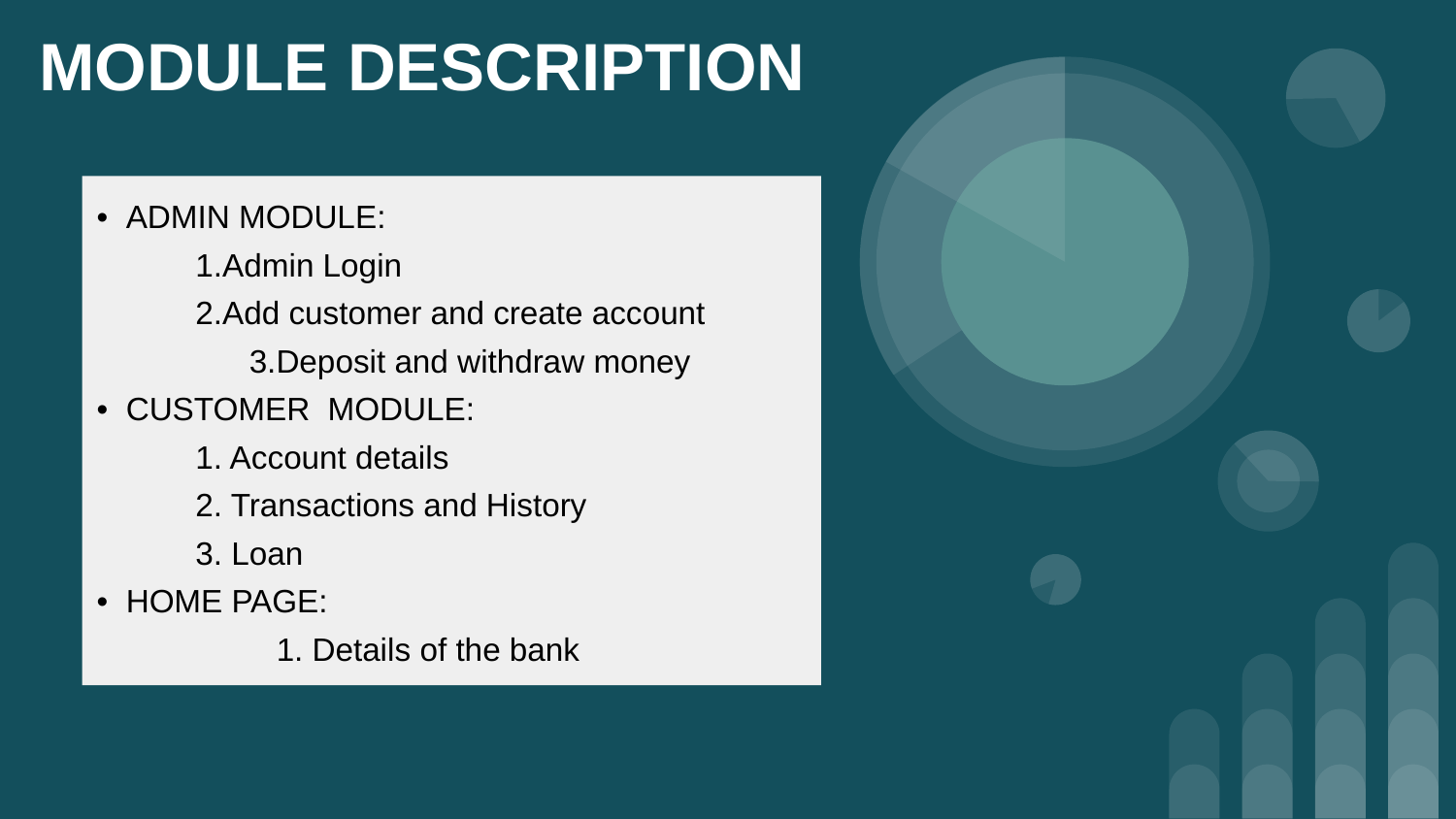

# MODULE DESCRIPTION
•  ADMIN MODULE:
         	1.Admin Login
         	2.Add customer and create account
                 3.Deposit and withdraw money
•  CUSTOMER  MODULE:
         	1. Account details
         	2. Transactions and History
         	3. Loan
•  HOME PAGE:
        	         1. Details of the bank